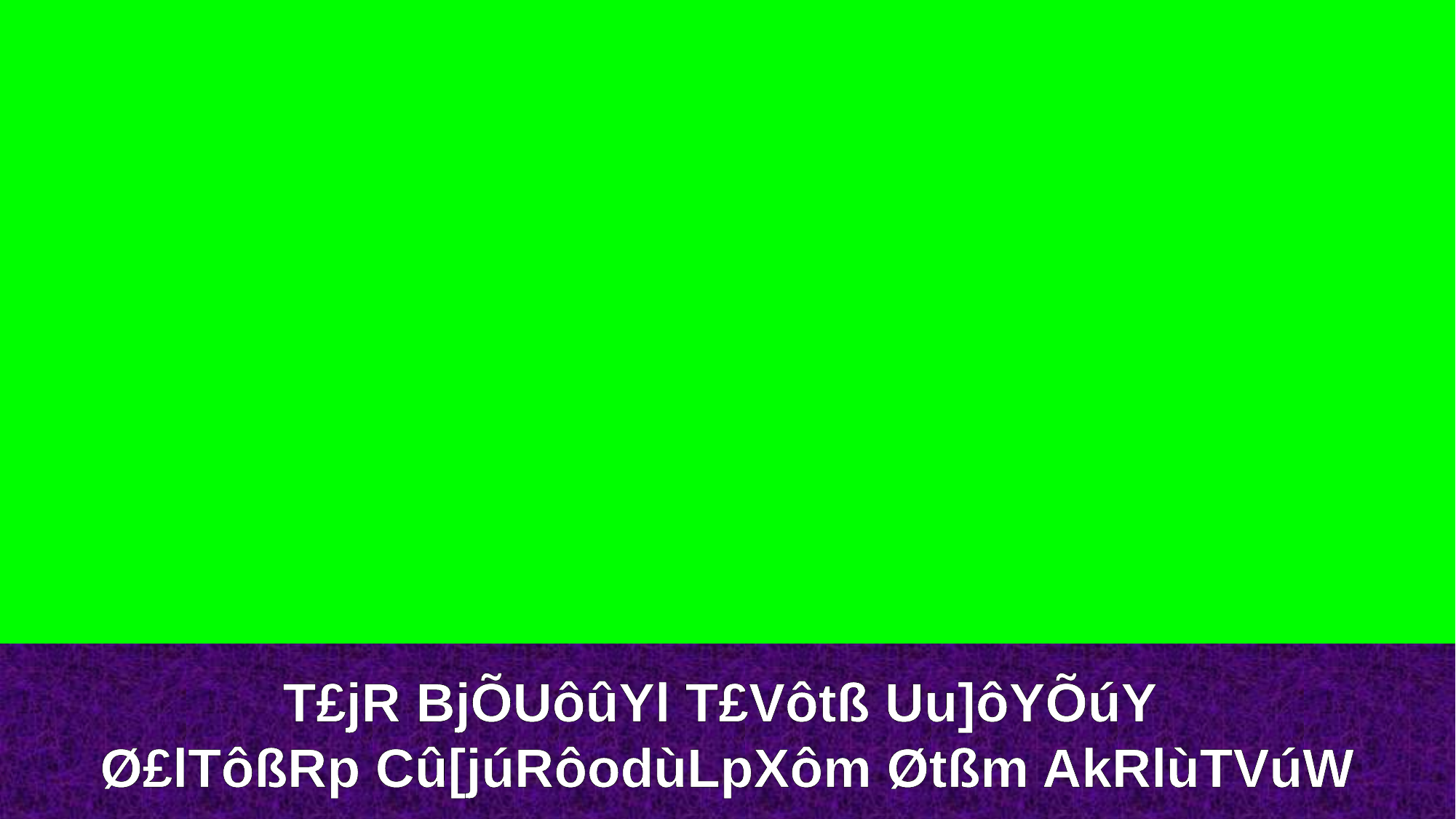

T£jR BjÕUôûYl T£Vôtß Uu]ôYÕúY
Ø£lTôßRp Cû[júRôodùLpXôm Øtßm AkRlùTVúW